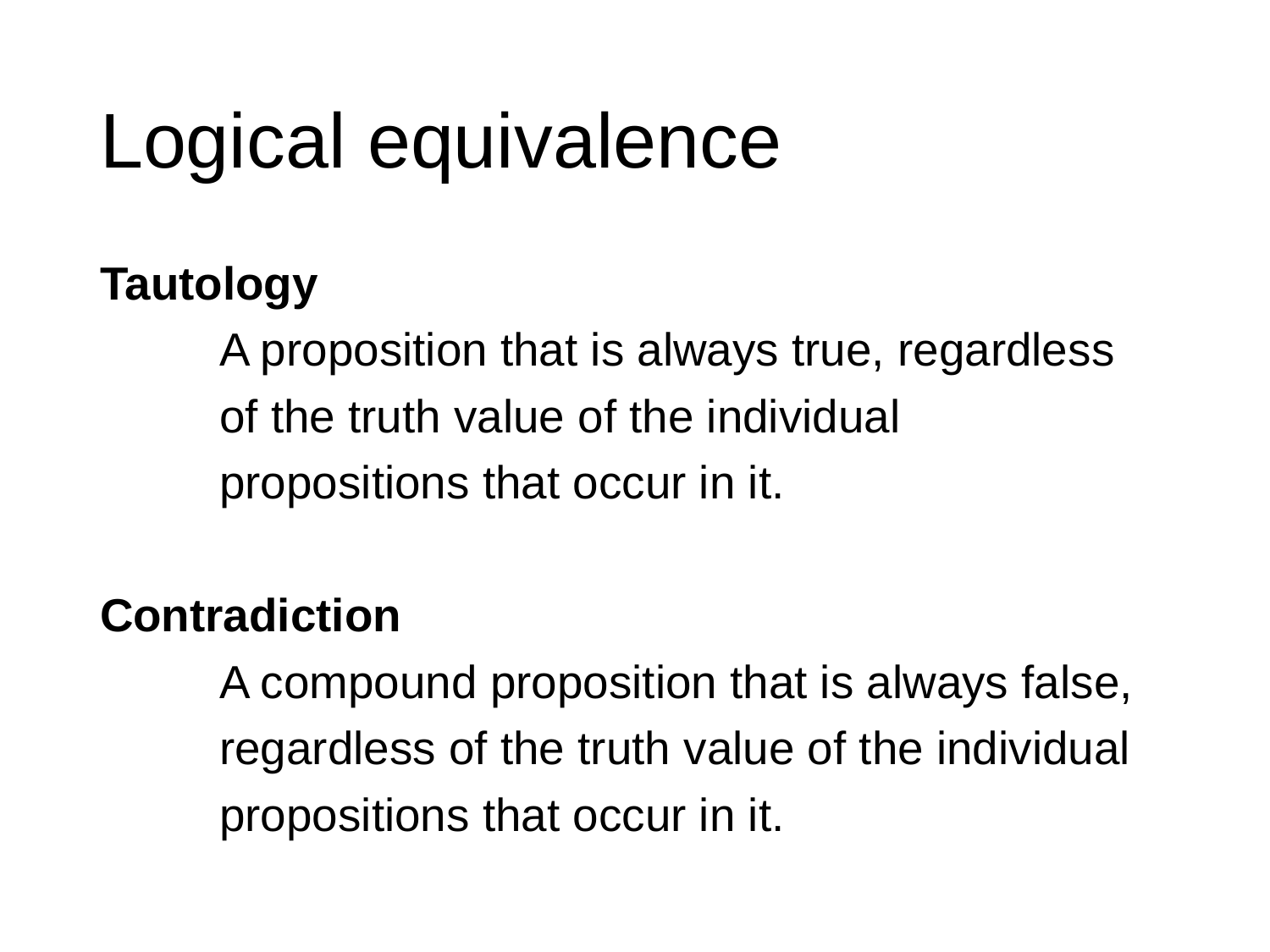

# Logical equivalence
Tautology
	A proposition that is always true, regardless
	of the truth value of the individual
	propositions that occur in it.

Contradiction
	A compound proposition that is always false,
	regardless of the truth value of the individual
	propositions that occur in it.